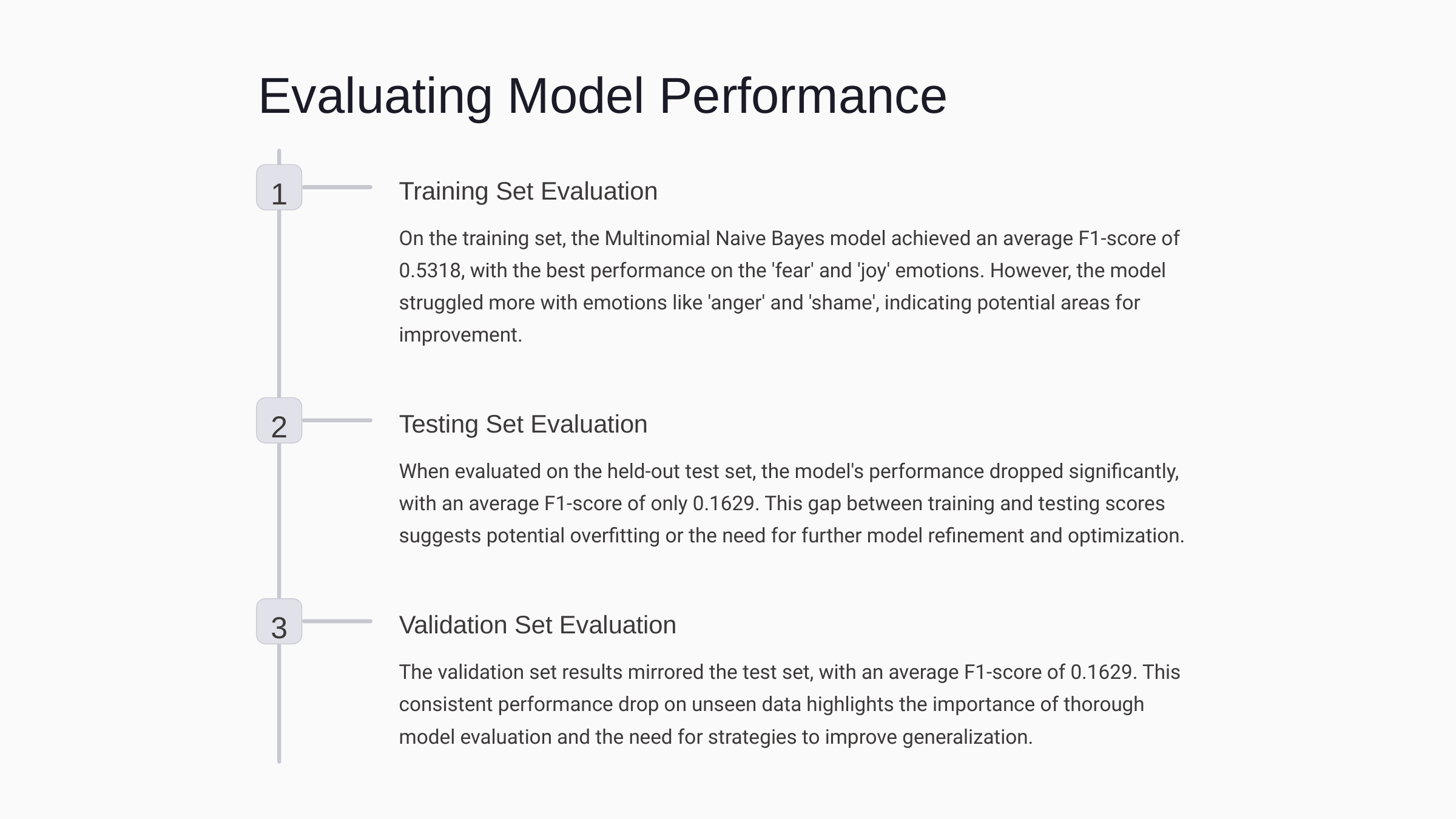

Evaluating Model Performance

1
Training Set Evaluation

On the training set, the Multinomial Naive Bayes model achieved an average F1-score of 0.5318, with the best performance on the 'fear' and 'joy' emotions. However, the model struggled more with emotions like 'anger' and 'shame', indicating potential areas for improvement.

2
Testing Set Evaluation

When evaluated on the held-out test set, the model's performance dropped significantly, with an average F1-score of only 0.1629. This gap between training and testing scores suggests potential overfitting or the need for further model refinement and optimization.

3
Validation Set Evaluation

The validation set results mirrored the test set, with an average F1-score of 0.1629. This consistent performance drop on unseen data highlights the importance of thorough model evaluation and the need for strategies to improve generalization.